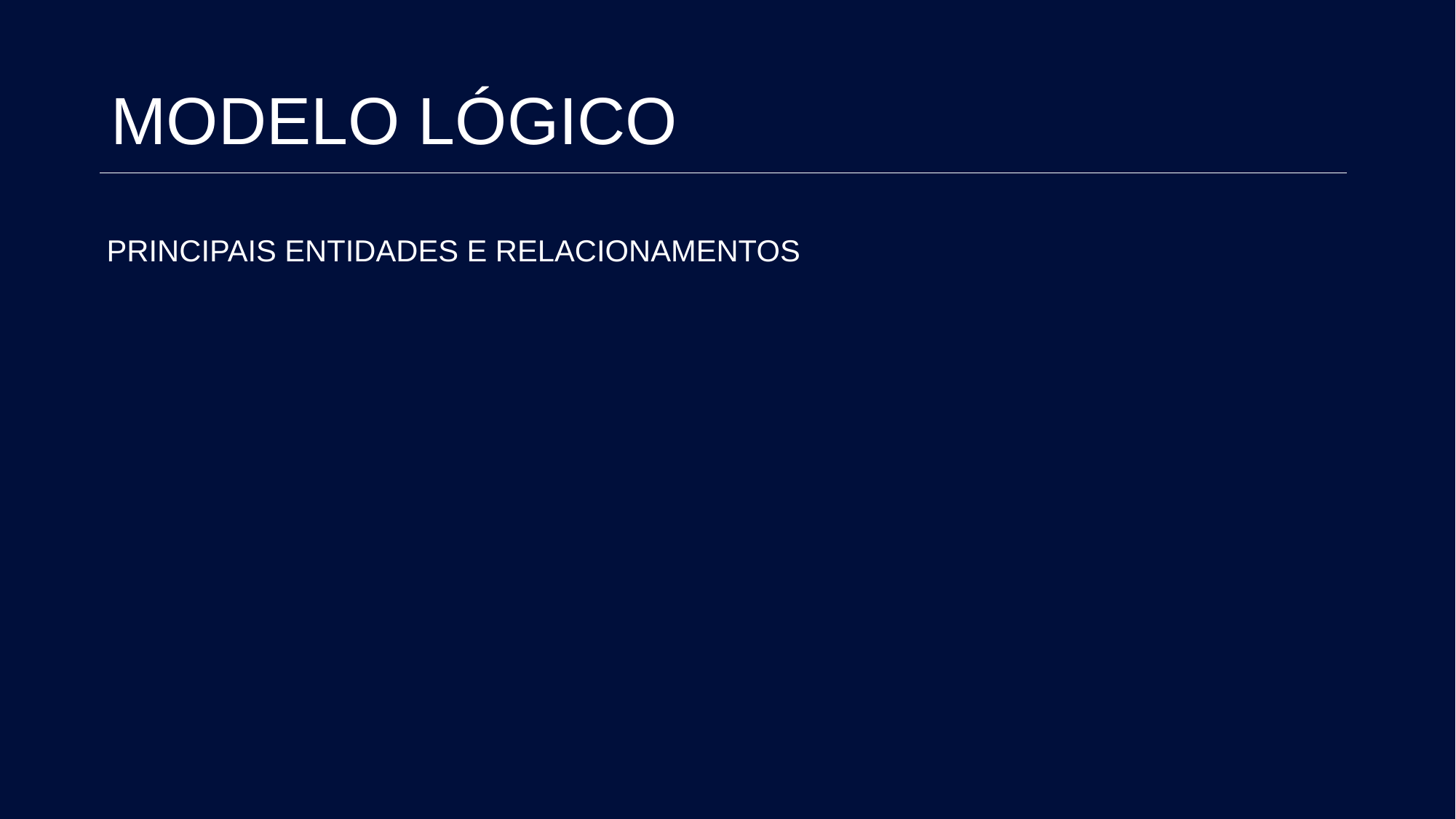

# MODELO LÓGICO
PRINCIPAIS ENTIDADES E RELACIONAMENTOS